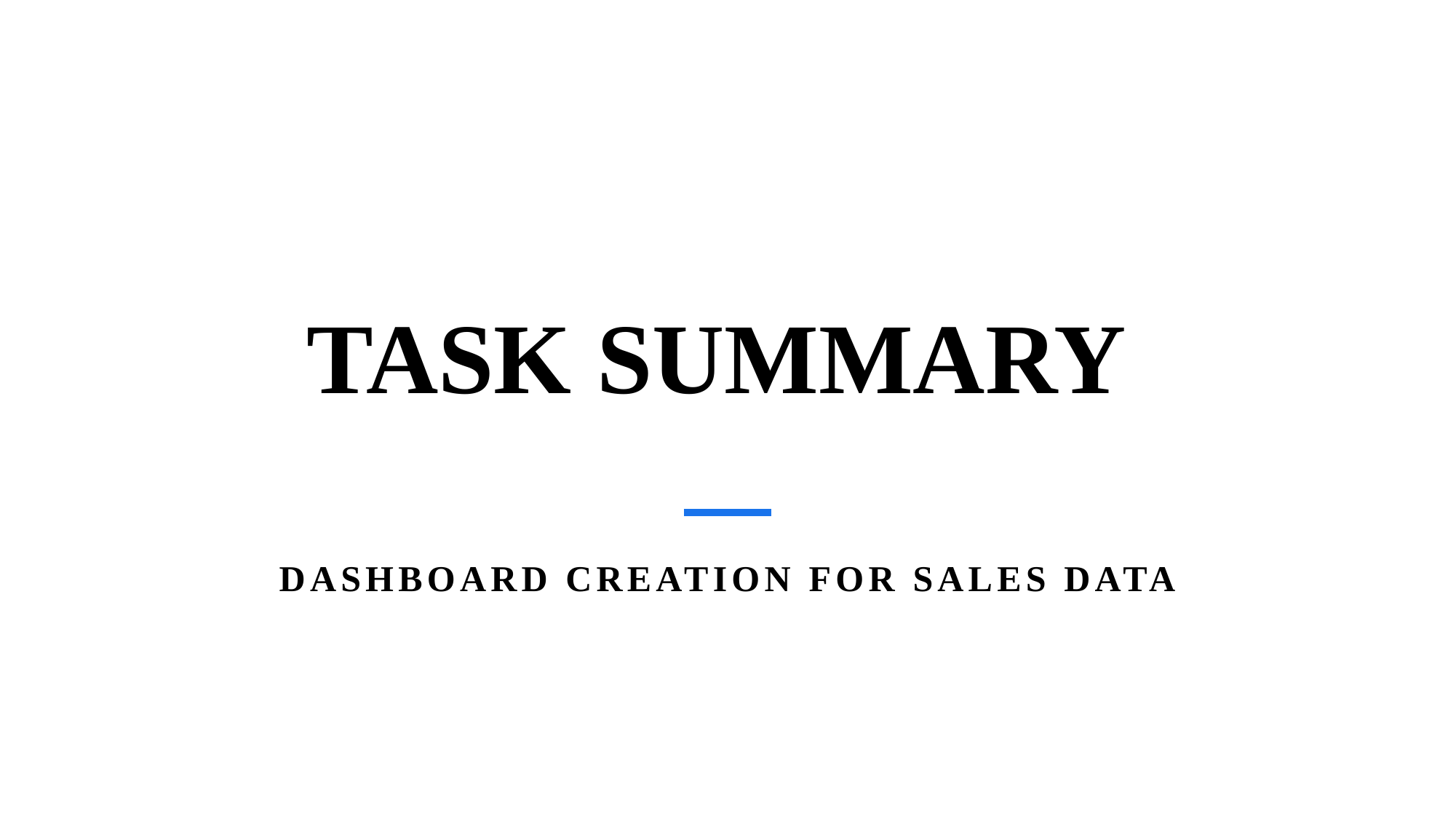

# TASK SUMMARY
DASHBOARD CREATION FOR SALES DATA